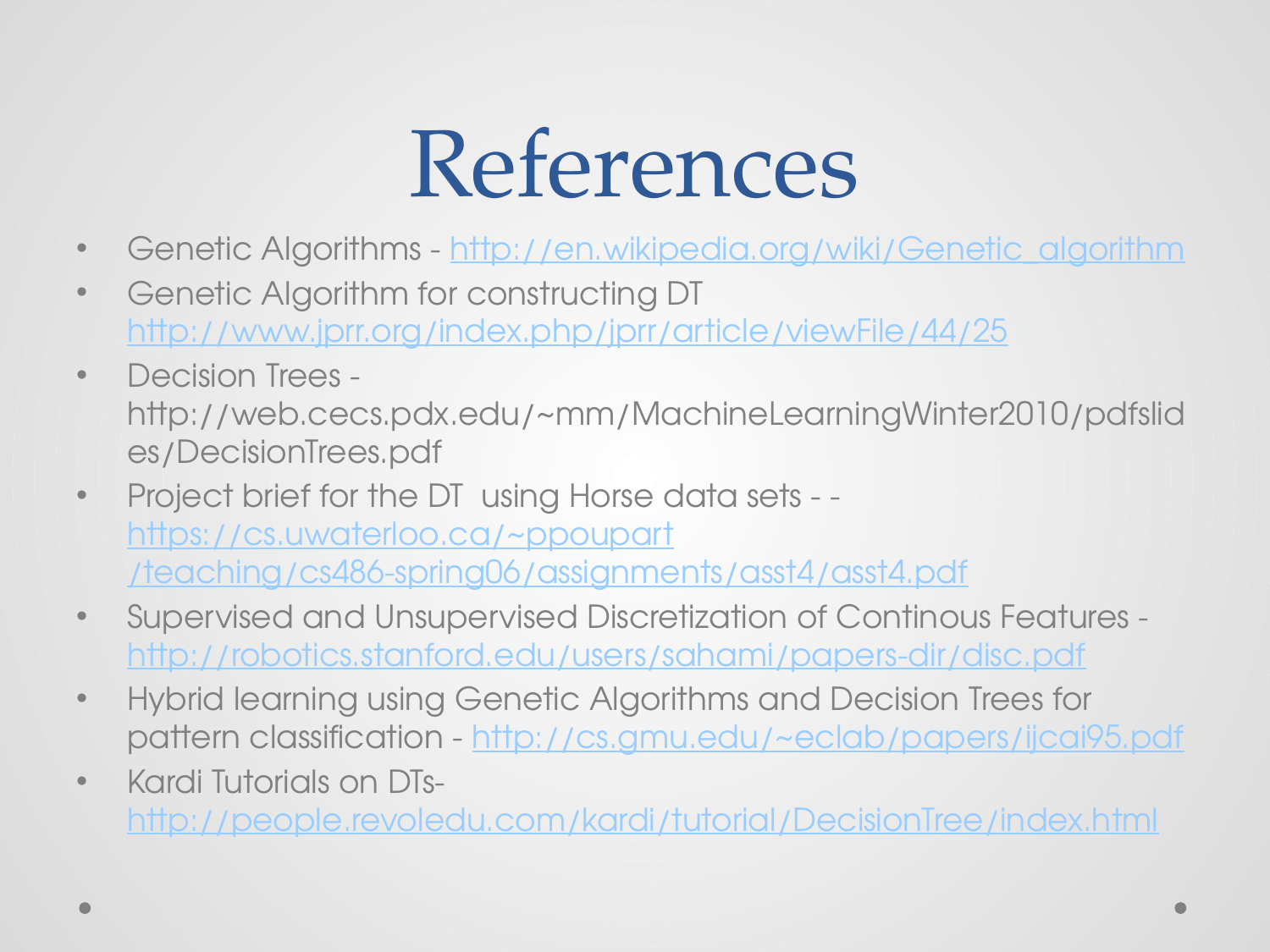

# References
Genetic Algorithms - http://en.wikipedia.org/wiki/Genetic_algorithm
Genetic Algorithm for constructing DT http://www.jprr.org/index.php/jprr/article/viewFile/44/25
Decision Trees - http://web.cecs.pdx.edu/~mm/MachineLearningWinter2010/pdfslides/DecisionTrees.pdf
Project brief for the DT  using Horse data sets - -https://cs.uwaterloo.ca/~ppoupart/teaching/cs486-spring06/assignments/asst4/asst4.pdf
Supervised and Unsupervised Discretization of Continous Features - http://robotics.stanford.edu/users/sahami/papers-dir/disc.pdf
Hybrid learning using Genetic Algorithms and Decision Trees for pattern classification - http://cs.gmu.edu/~eclab/papers/ijcai95.pdf
Kardi Tutorials on DTs- http://people.revoledu.com/kardi/tutorial/DecisionTree/index.html